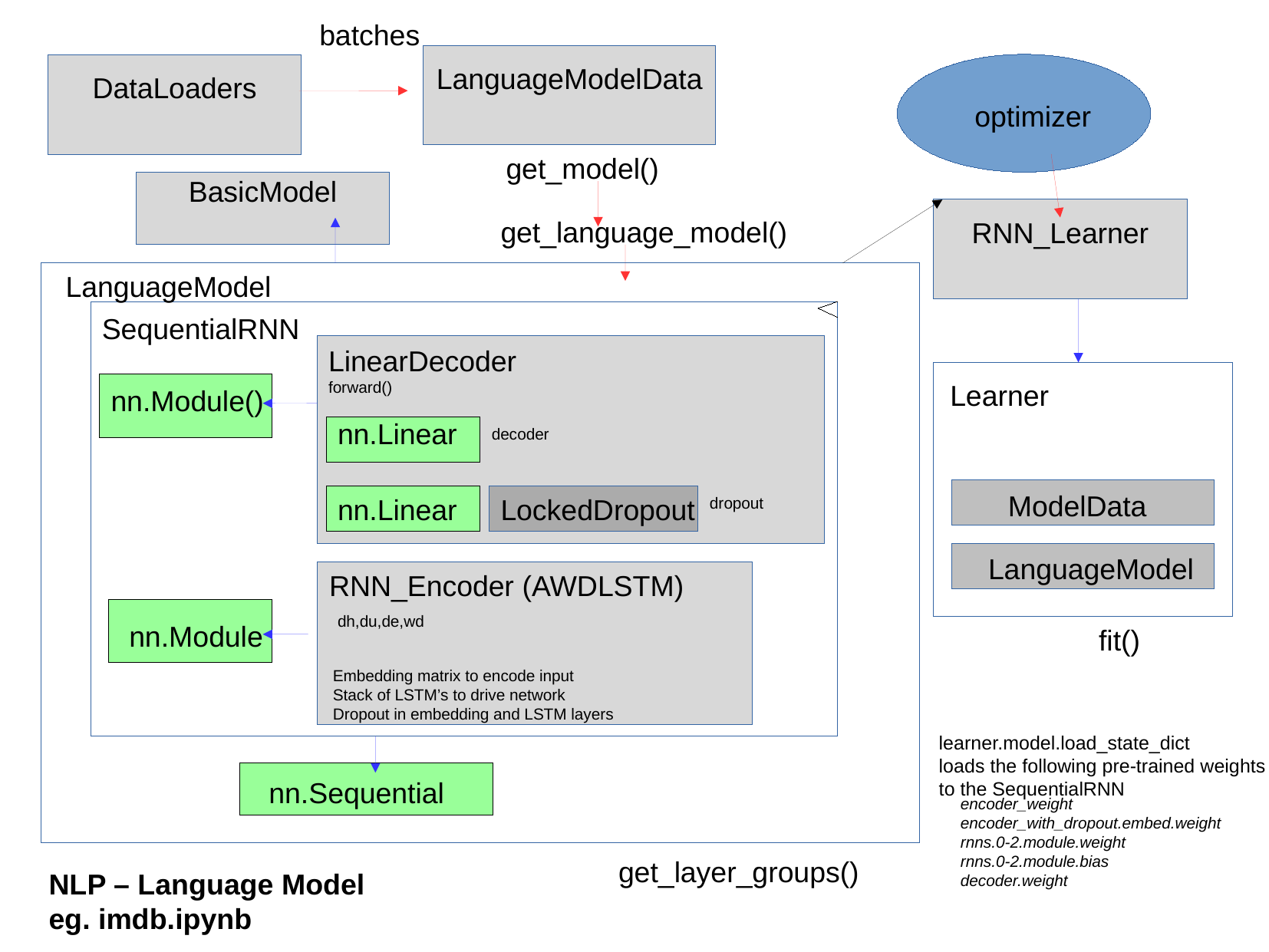

batches
LanguageModelData

DataLoaders

optimizer
get_model()

BasicModel

RNN_Learner

get_language_model()

LanguageModel

SequentialRNN

LinearDecoder
forward()

Learner

nn.Module()

nn.Linear

decoder

ModelData

nn.Linear

LockedDropout
dropout

LanguageModel

RNN_Encoder (AWDLSTM)

dh,du,de,wd
nn.Module
fit()

Embedding matrix to encode input
Stack of LSTM’s to drive network
Dropout in embedding and LSTM layers
learner.model.load_state_dict
loads the following pre-trained weights
to the SequentialRNN

nn.Sequential
encoder_weight
encoder_with_dropout.embed.weight
rnns.0-2.module.weight
rnns.0-2.module.bias
decoder.weight

get_layer_groups()
NLP – Language Model
eg. imdb.ipynb